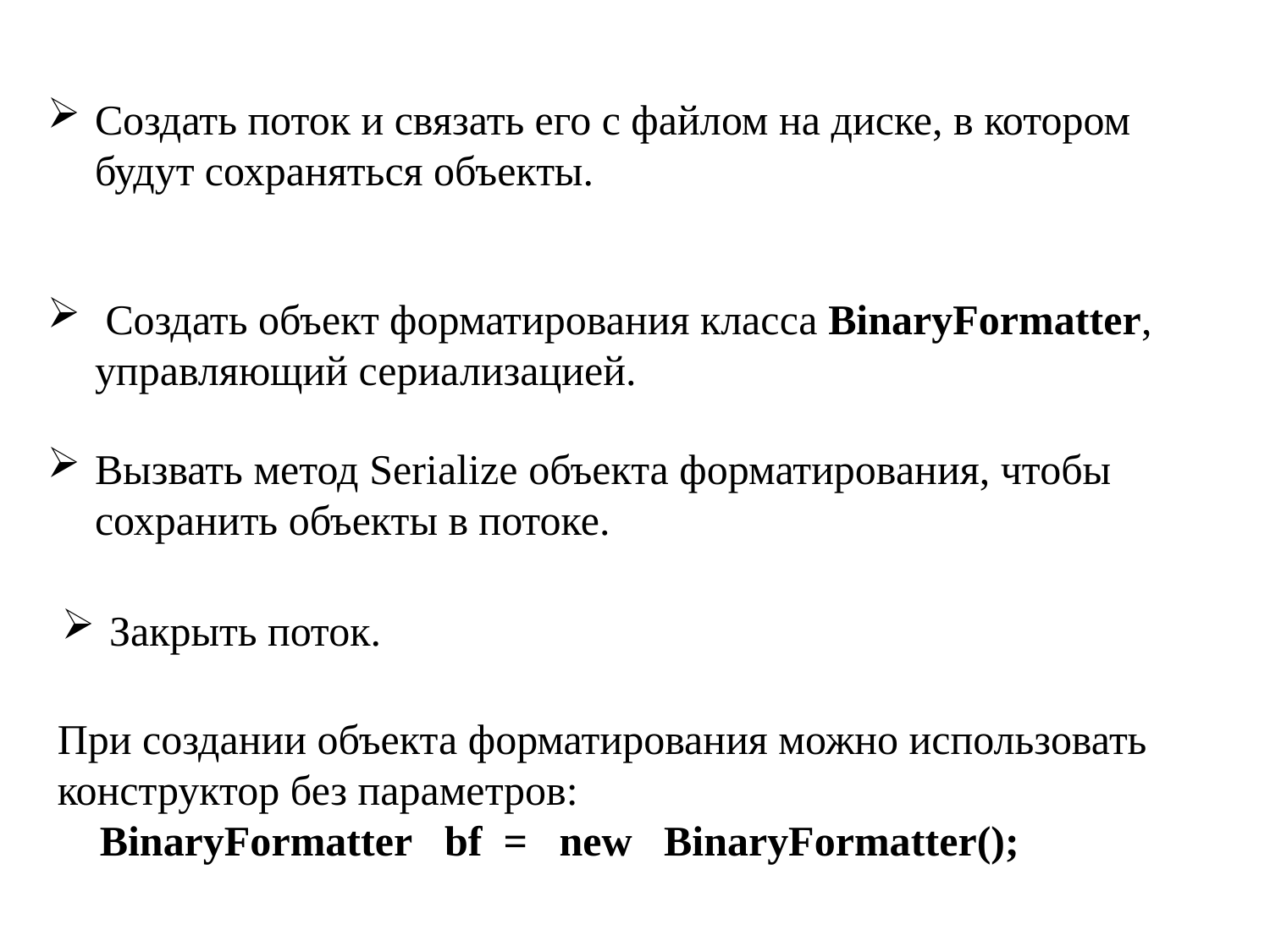

Создать поток и связать его с файлом на диске, в котором будут сохраняться объекты.
 Создать объект форматирования класса BinaryFormatter, управляющий сериализацией.
Вызвать метод Serialize объекта форматирования, чтобы сохранить объекты в потоке.
Закрыть поток.
При создании объекта форматирования можно использовать конструктор без параметров:
    BinaryFormatter   bf  =   new   BinaryFormatter();